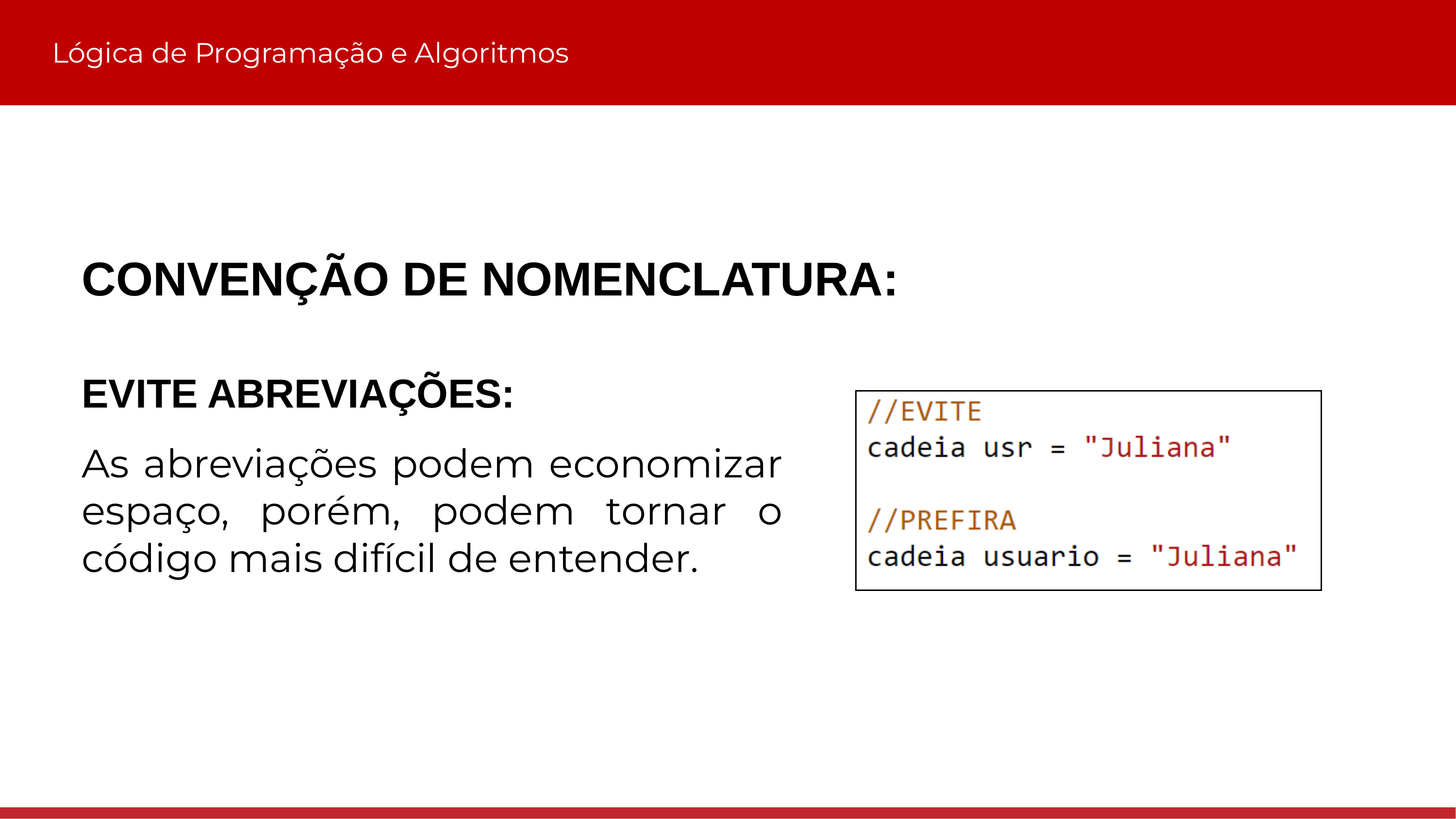

Lógica de Programação e Algoritmos
CONVENÇÃO DE NOMENCLATURA:
EVITE ABREVIAÇÕES:

As abreviações podem economizar espaço, porém, podem tornar o código mais difícil de entender.